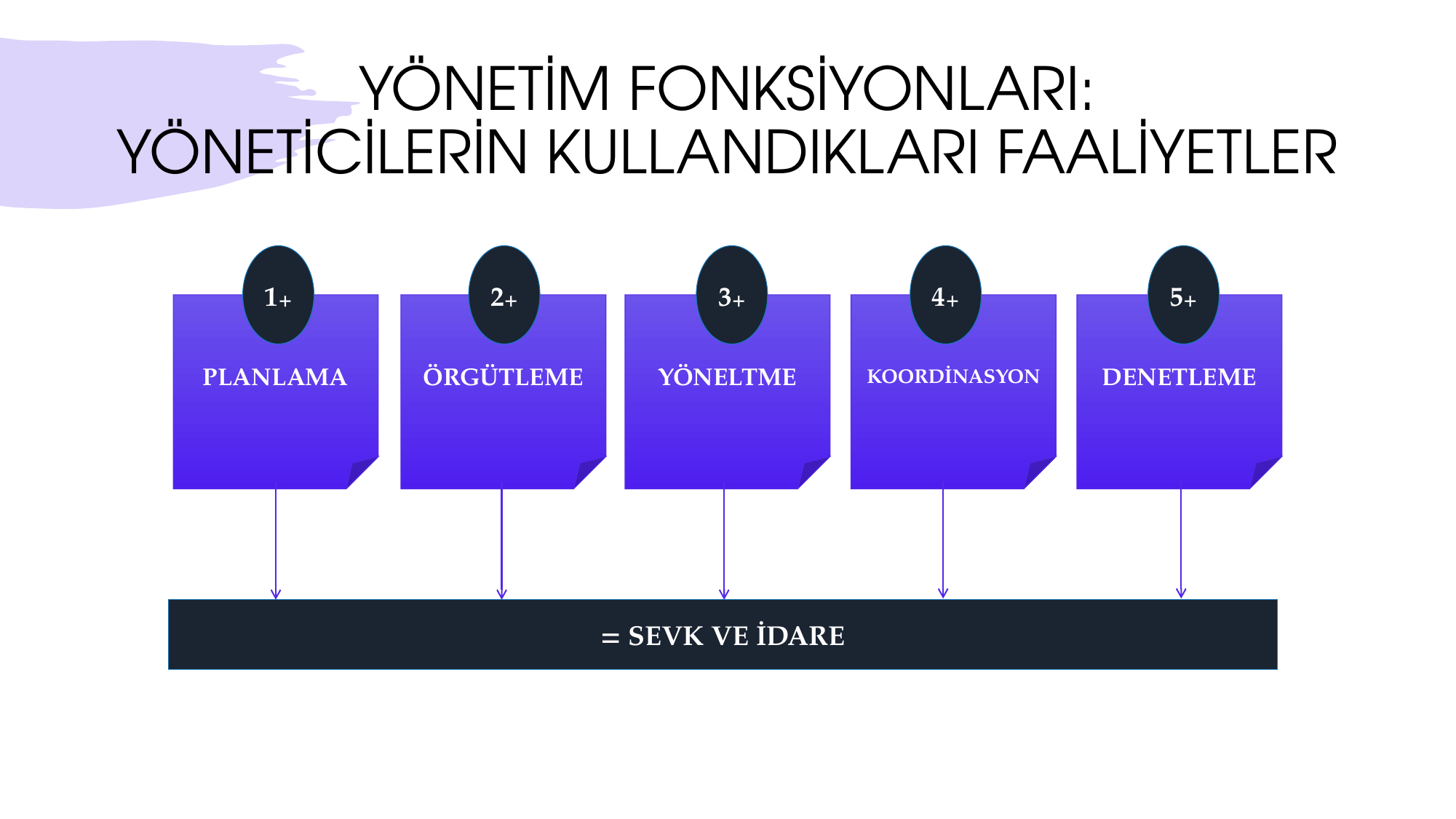

# YÖNETİM FONKSİYONLARI: YÖNETİCİLERİN KULLANDIKLARI FAALİYETLER
1+
2+
3+
4+
5+
PLANLAMA
ÖRGÜTLEME
YÖNELTME
KOORDİNASYON
DENETLEME
= SEVK VE İDARE